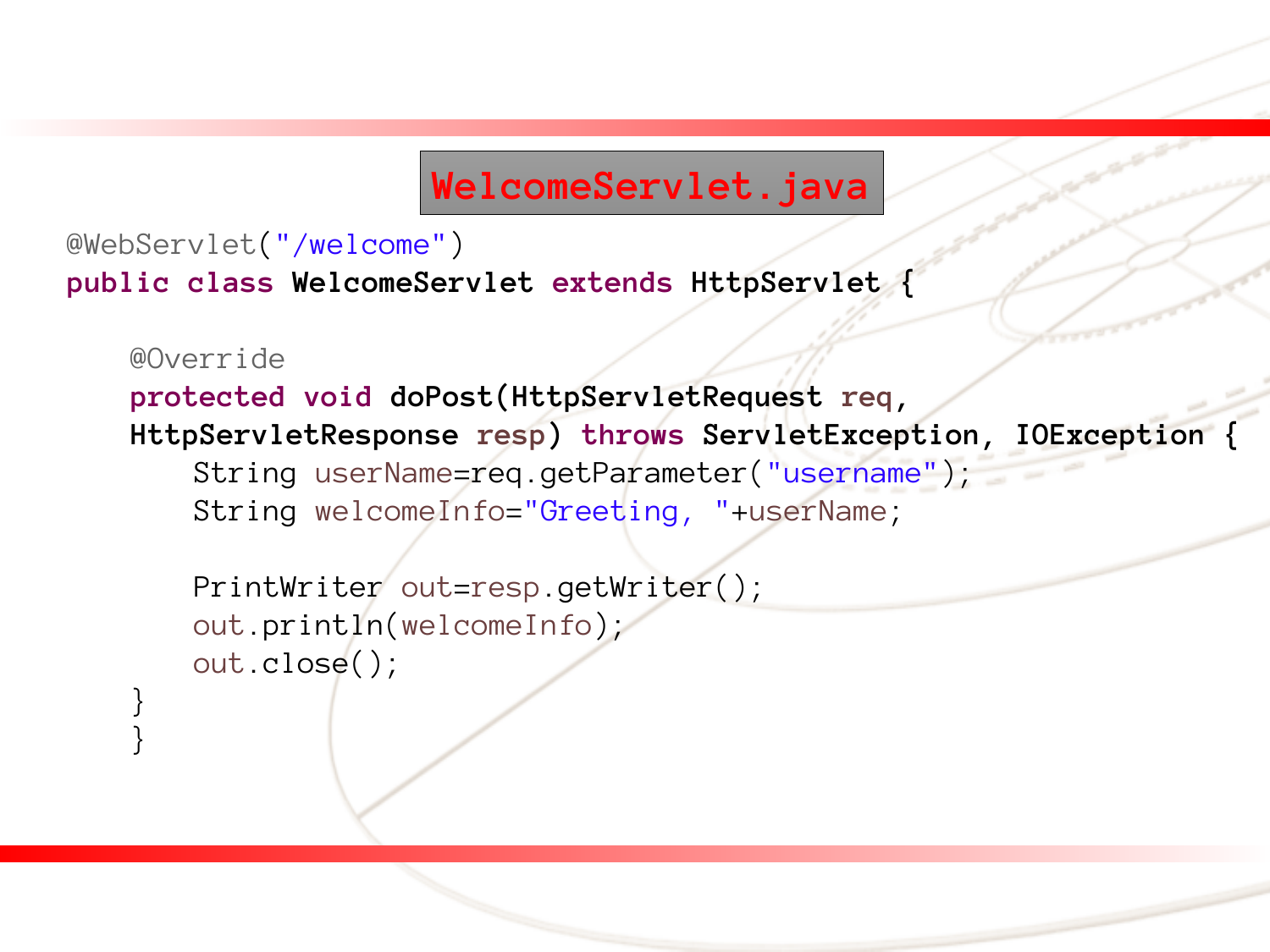

#
WelcomeServlet.java
@WebServlet("/welcome")
public class WelcomeServlet extends HttpServlet {

@Override
protected void doPost(HttpServletRequest req, HttpServletResponse resp) throws ServletException, IOException {
String userName=req.getParameter("username");
String welcomeInfo="Greeting, "+userName;

PrintWriter out=resp.getWriter();
out.println(welcomeInfo);
out.close();
}
}